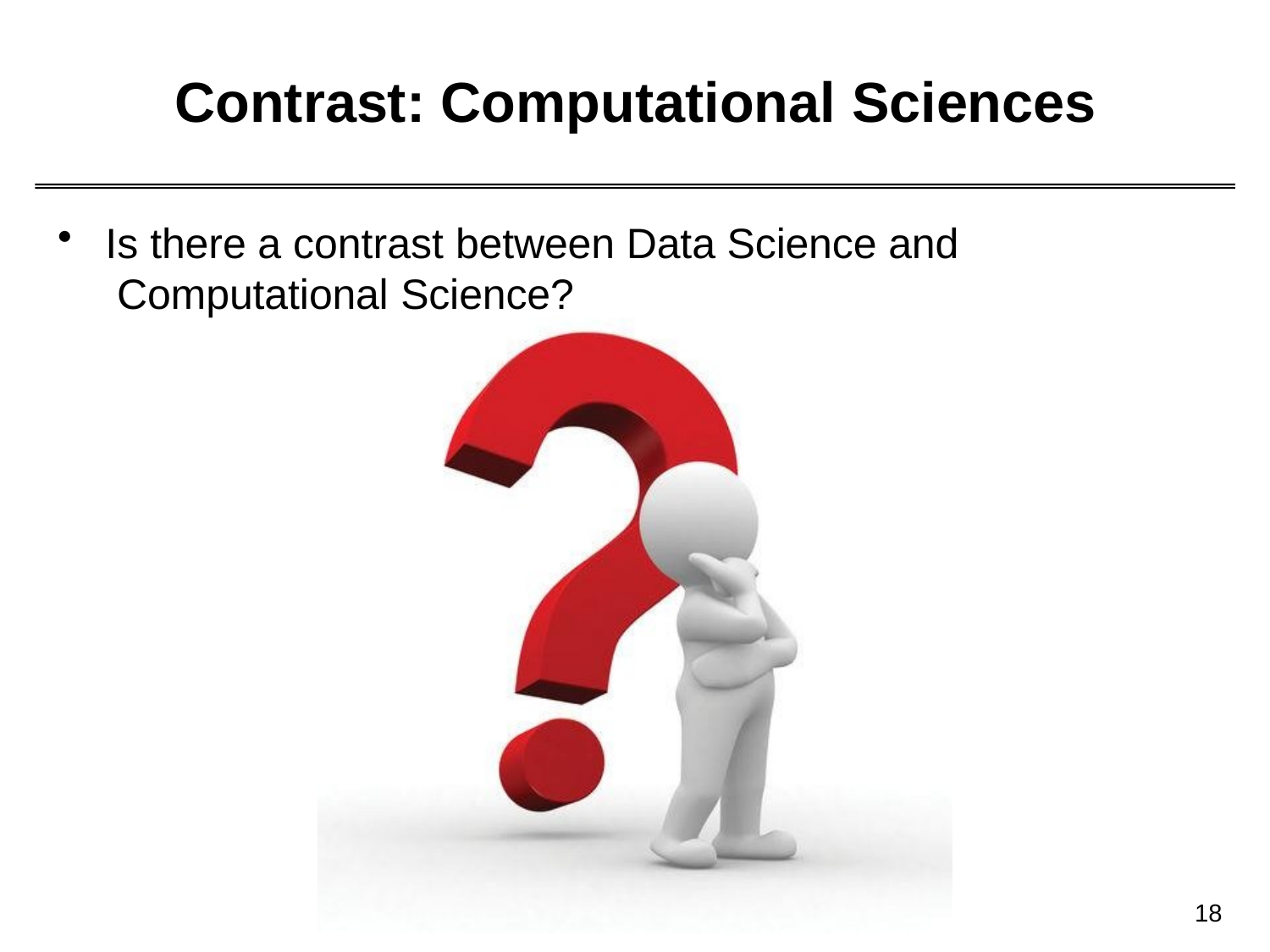

# Contrast: Computational Sciences
Is there a contrast between Data Science and  Computational Science?

18